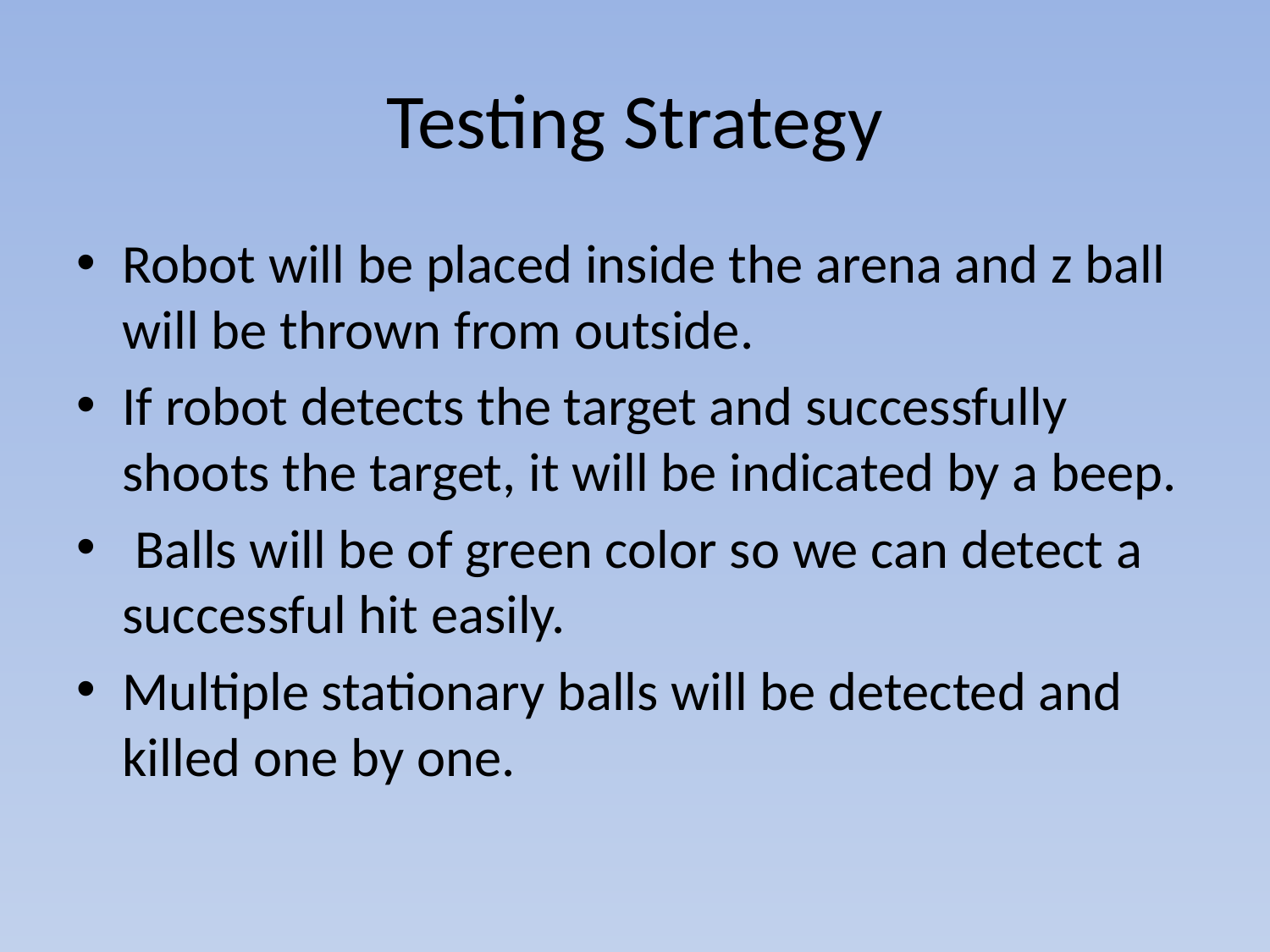

# Testing Strategy
Robot will be placed inside the arena and z ball will be thrown from outside.
If robot detects the target and successfully shoots the target, it will be indicated by a beep.
 Balls will be of green color so we can detect a successful hit easily.
Multiple stationary balls will be detected and killed one by one.